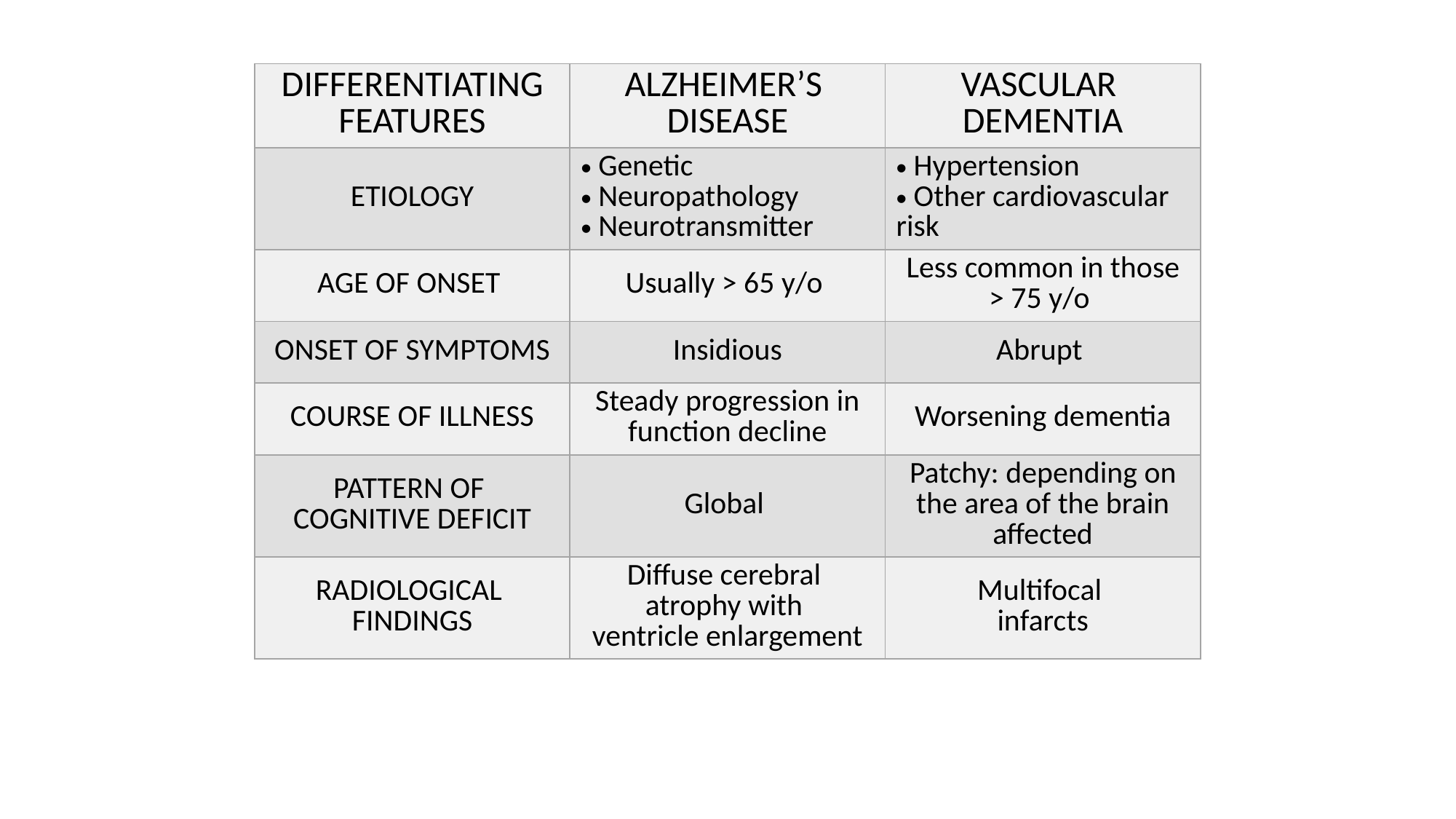

| DIFFERENTIATING FEATURES | ALZHEIMER’S DISEASE | VASCULAR DEMENTIA |
| --- | --- | --- |
| ETIOLOGY | Genetic Neuropathology Neurotransmitter | Hypertension Other cardiovascular risk |
| AGE OF ONSET | Usually > 65 y/o | Less common in those > 75 y/o |
| ONSET OF SYMPTOMS | Insidious | Abrupt |
| COURSE OF ILLNESS | Steady progression in function decline | Worsening dementia |
| PATTERN OF COGNITIVE DEFICIT | Global | Patchy: depending on the area of the brain affected |
| RADIOLOGICAL FINDINGS | Diffuse cerebral atrophy with ventricle enlargement | Multifocal infarcts |